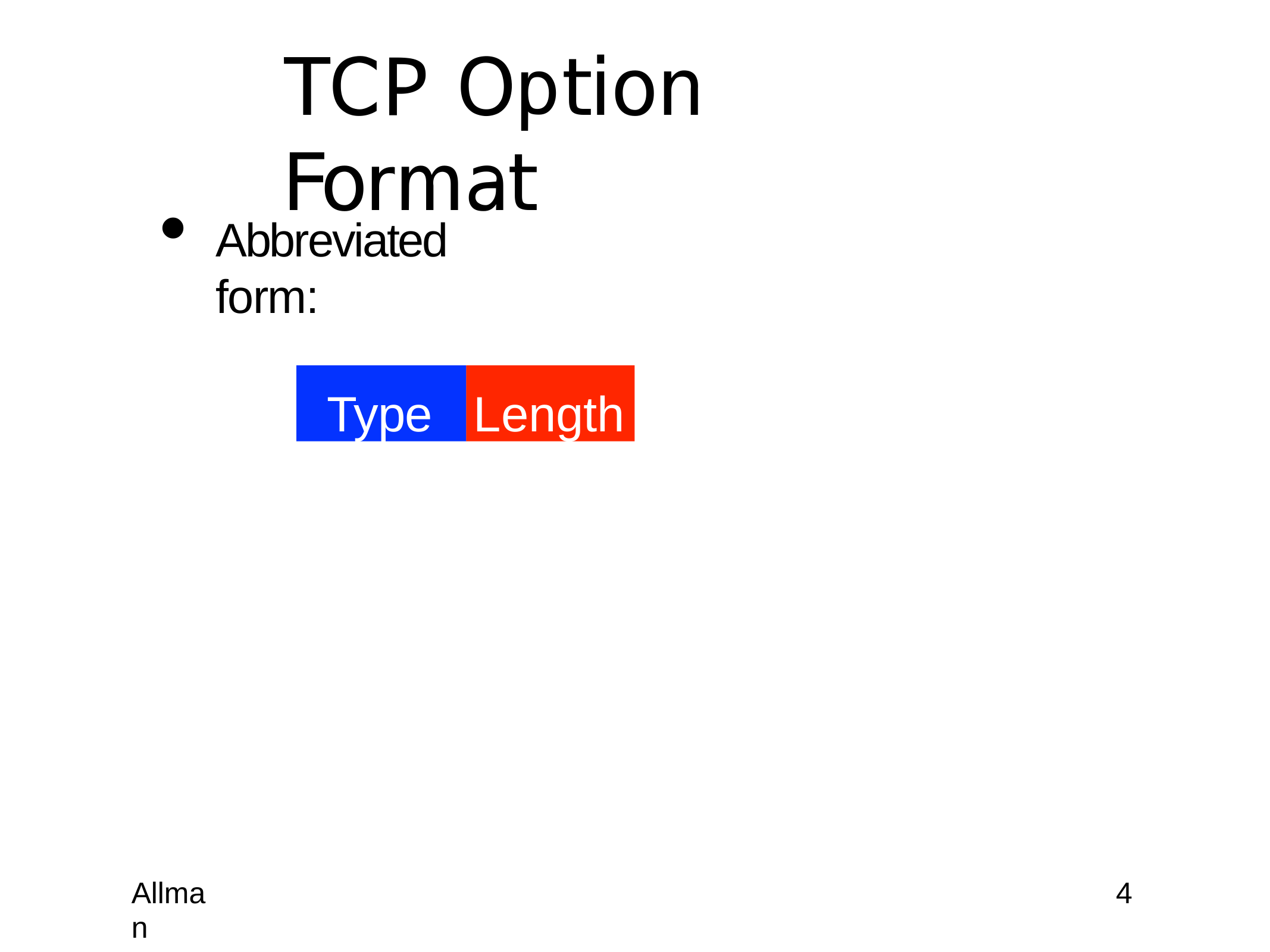

# TCP Option Format
Abbreviated form:
Type
Length
Allman
4